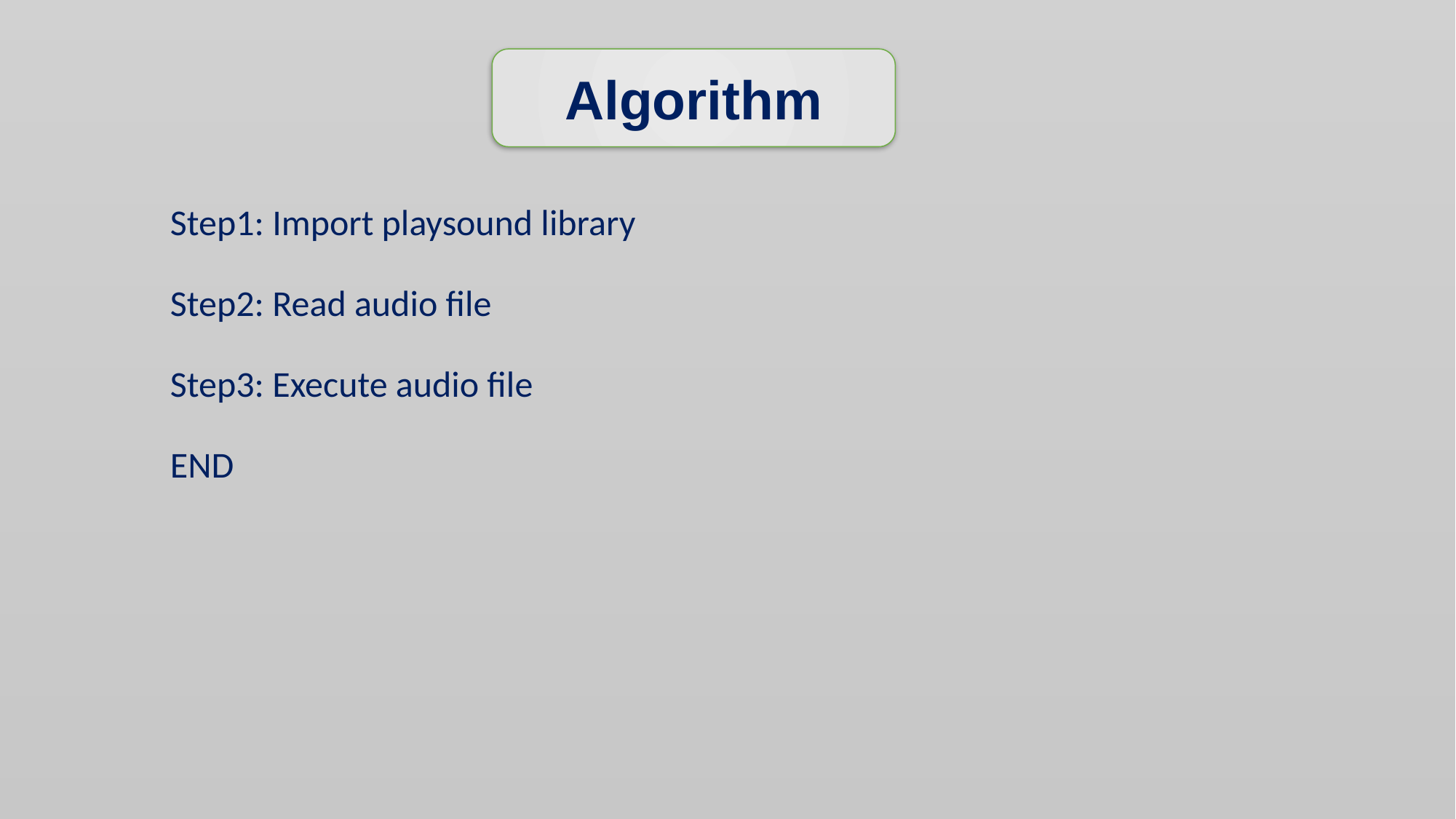

Algorithm
# Step1: Import playsound library
Step2: Read audio file
Step3: Execute audio file
END